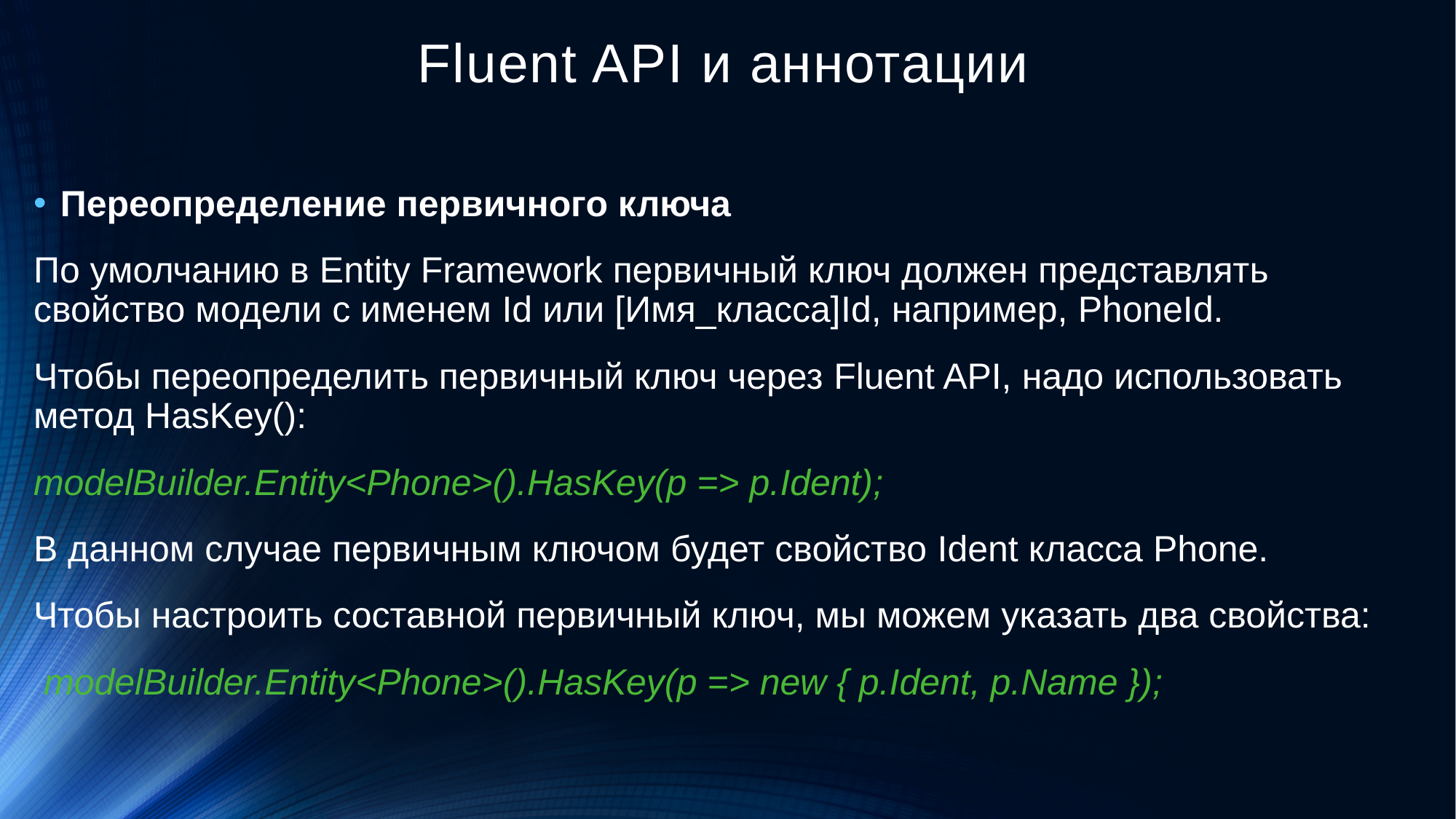

# Fluent API и аннотации
Переопределение первичного ключа
По умолчанию в Entity Framework первичный ключ должен представлять свойство модели с именем Id или [Имя_класса]Id, например, PhoneId.
Чтобы переопределить первичный ключ через Fluent API, надо использовать метод HasKey():
modelBuilder.Entity<Phone>().HasKey(p => p.Ident);
В данном случае первичным ключом будет свойство Ident класса Phone.
Чтобы настроить составной первичный ключ, мы можем указать два свойства:
 modelBuilder.Entity<Phone>().HasKey(p => new { p.Ident, p.Name });